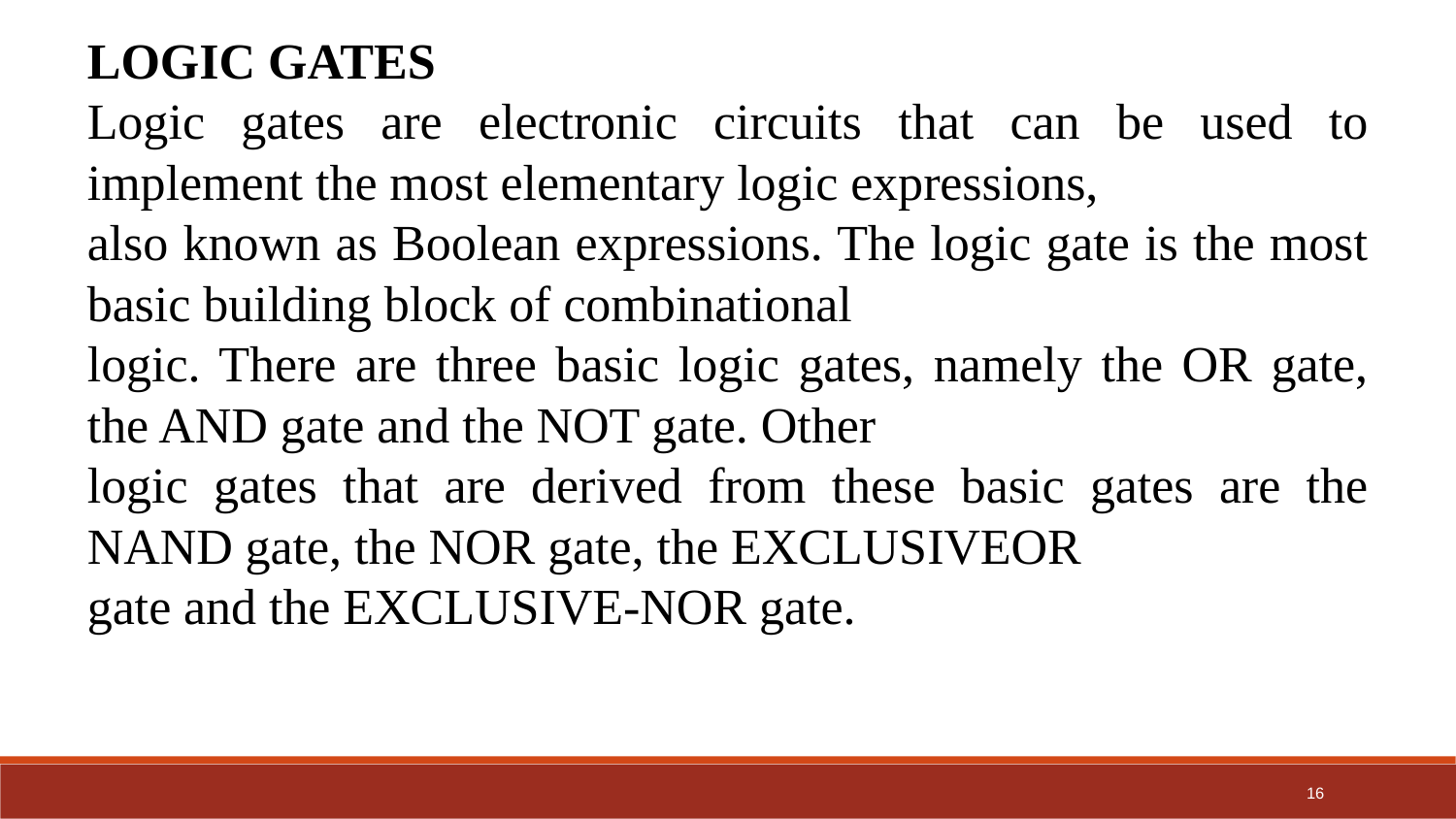

LOGIC GATES
Logic gates are electronic circuits that can be used to implement the most elementary logic expressions,
also known as Boolean expressions. The logic gate is the most basic building block of combinational
logic. There are three basic logic gates, namely the OR gate, the AND gate and the NOT gate. Other
logic gates that are derived from these basic gates are the NAND gate, the NOR gate, the EXCLUSIVEOR
gate and the EXCLUSIVE-NOR gate.
16